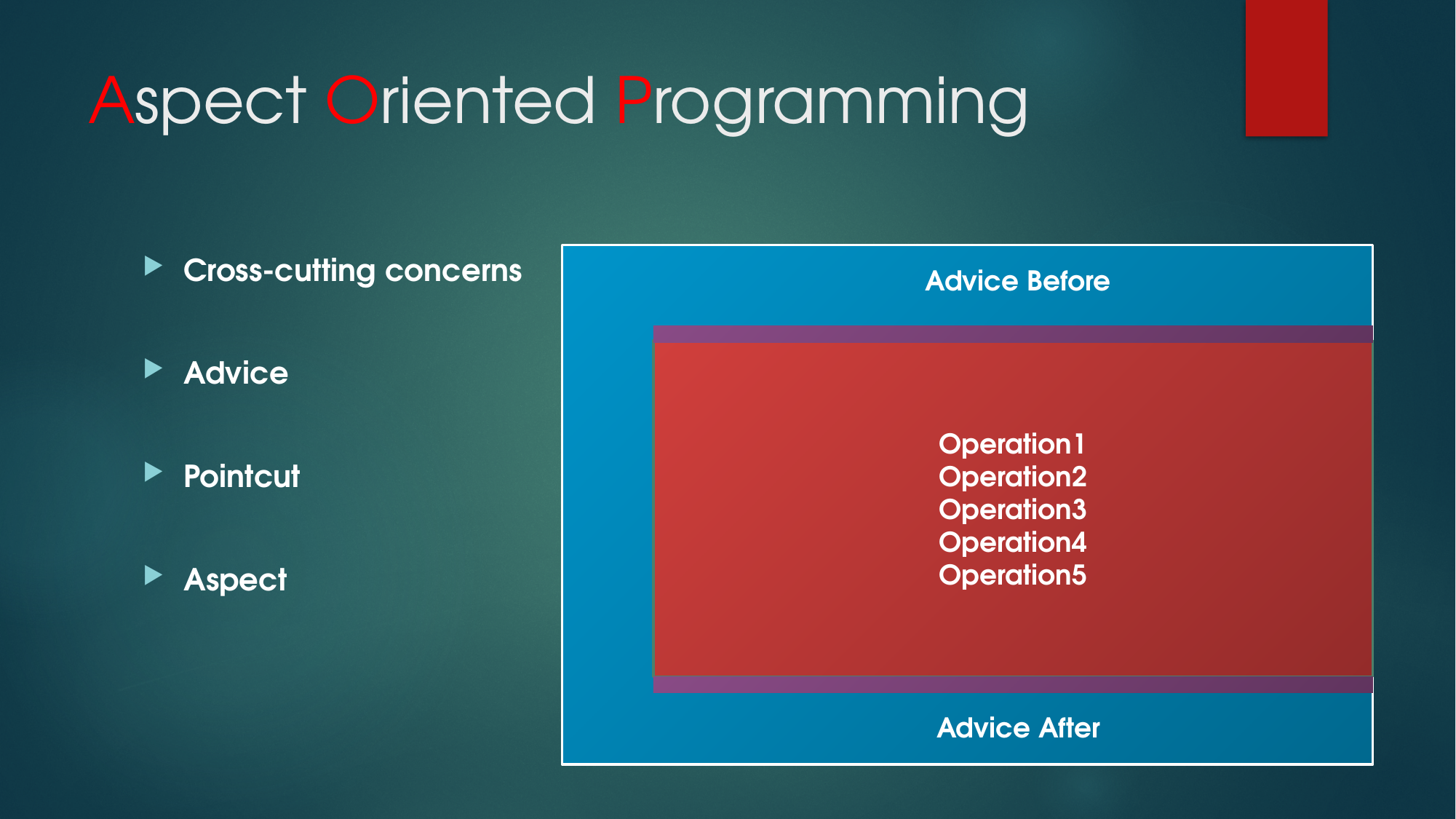

# Aspect Oriented Programming

Cross-cutting concerns

Advice

Pointcut

Aspect

Advice Before

Operation1
Operation2
Operation3
Operation4
Operation5

Advice After